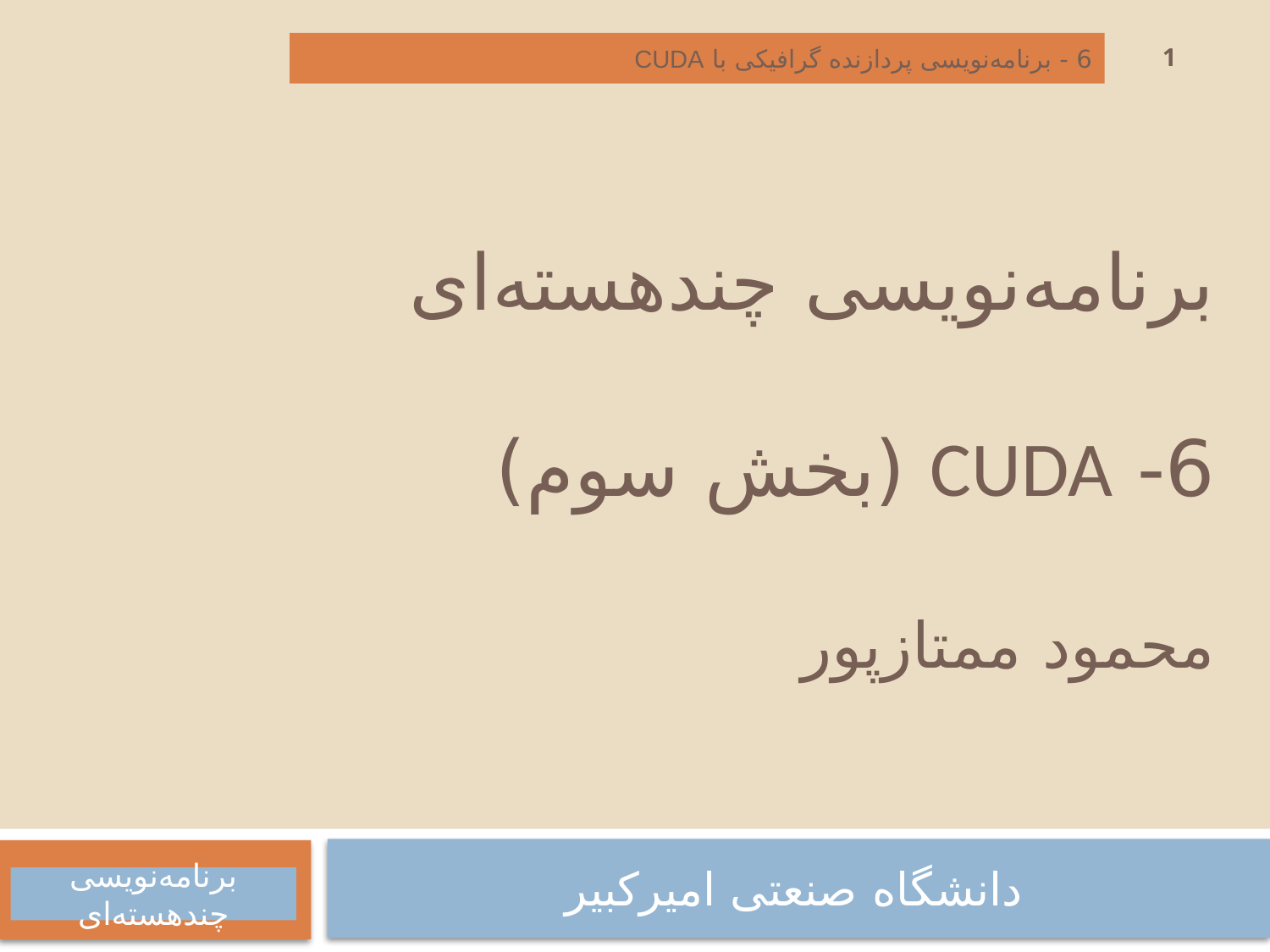

1
6 - برنامه‌نویسی پردازنده گرافیکی با CUDA
# برنامه‌نویسی چندهسته‌ای 6- CUDA (بخش سوم) محمود ممتازپور
دانشگاه صنعتی امیرکبیر
برنامه‌نویسی چند‌هسته‌ای